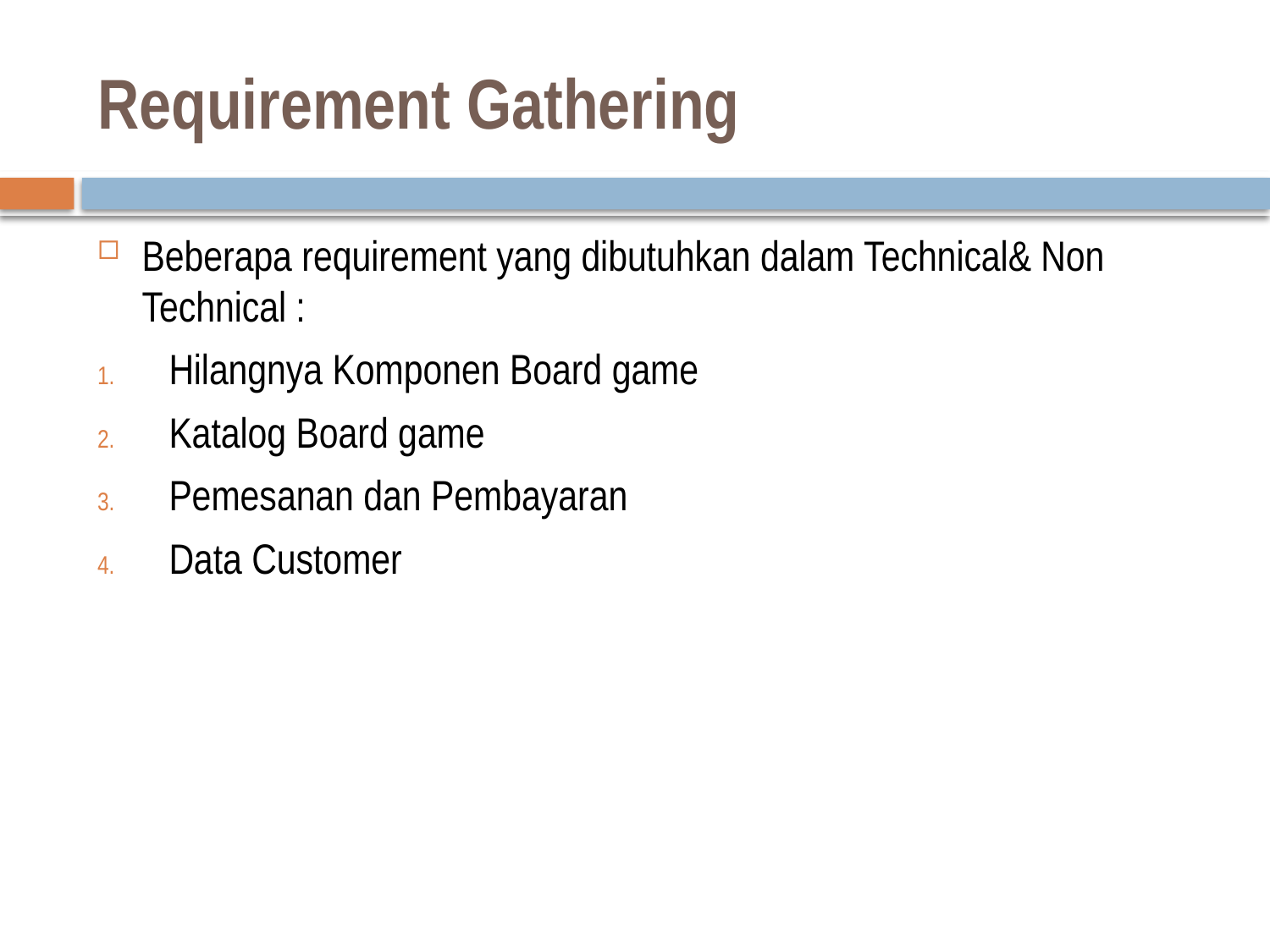

# Requirement Gathering
Beberapa requirement yang dibutuhkan dalam Technical& Non Technical :
Hilangnya Komponen Board game
Katalog Board game
Pemesanan dan Pembayaran
Data Customer